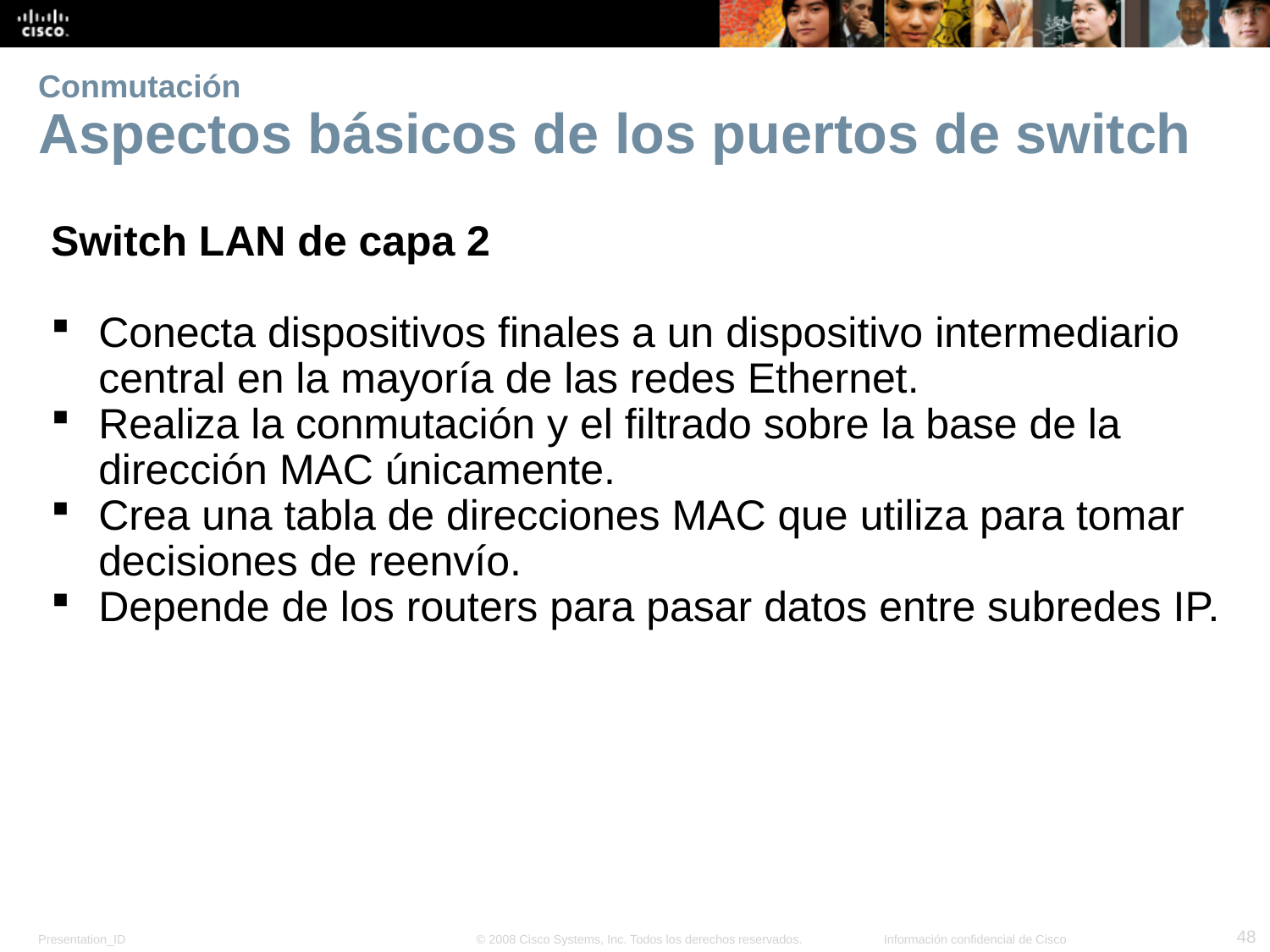

# Conmutación Aspectos básicos de los puertos de switch
Switch LAN de capa 2

Conecta dispositivos finales a un dispositivo intermediario central en la mayoría de las redes Ethernet.
Realiza la conmutación y el filtrado sobre la base de la dirección MAC únicamente.
Crea una tabla de direcciones MAC que utiliza para tomar decisiones de reenvío.
Depende de los routers para pasar datos entre subredes IP.